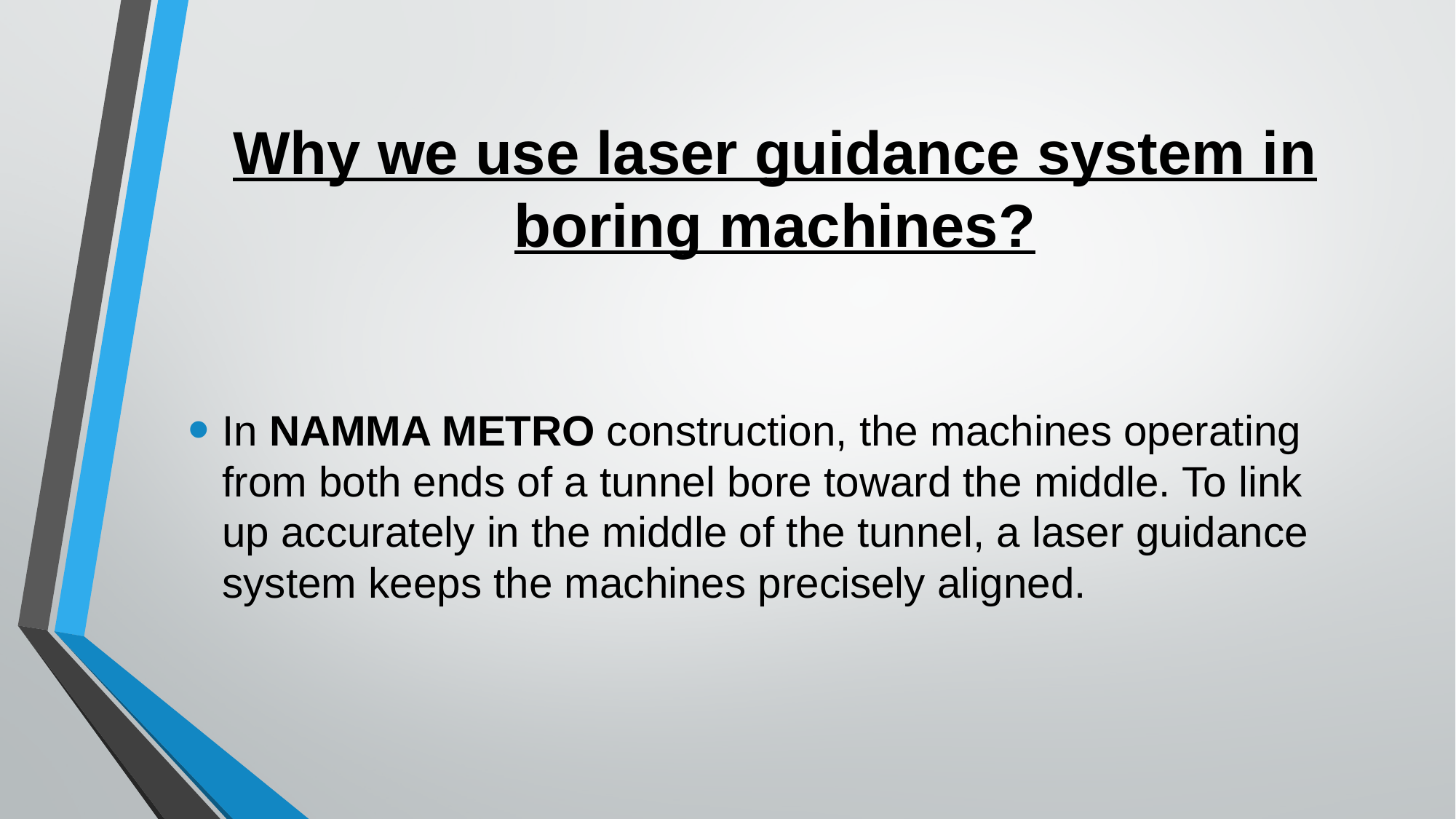

# Why we use laser guidance system in boring machines?
In NAMMA METRO construction, the machines operating from both ends of a tunnel bore toward the middle. To link up accurately in the middle of the tunnel, a laser guidance system keeps the machines precisely aligned.